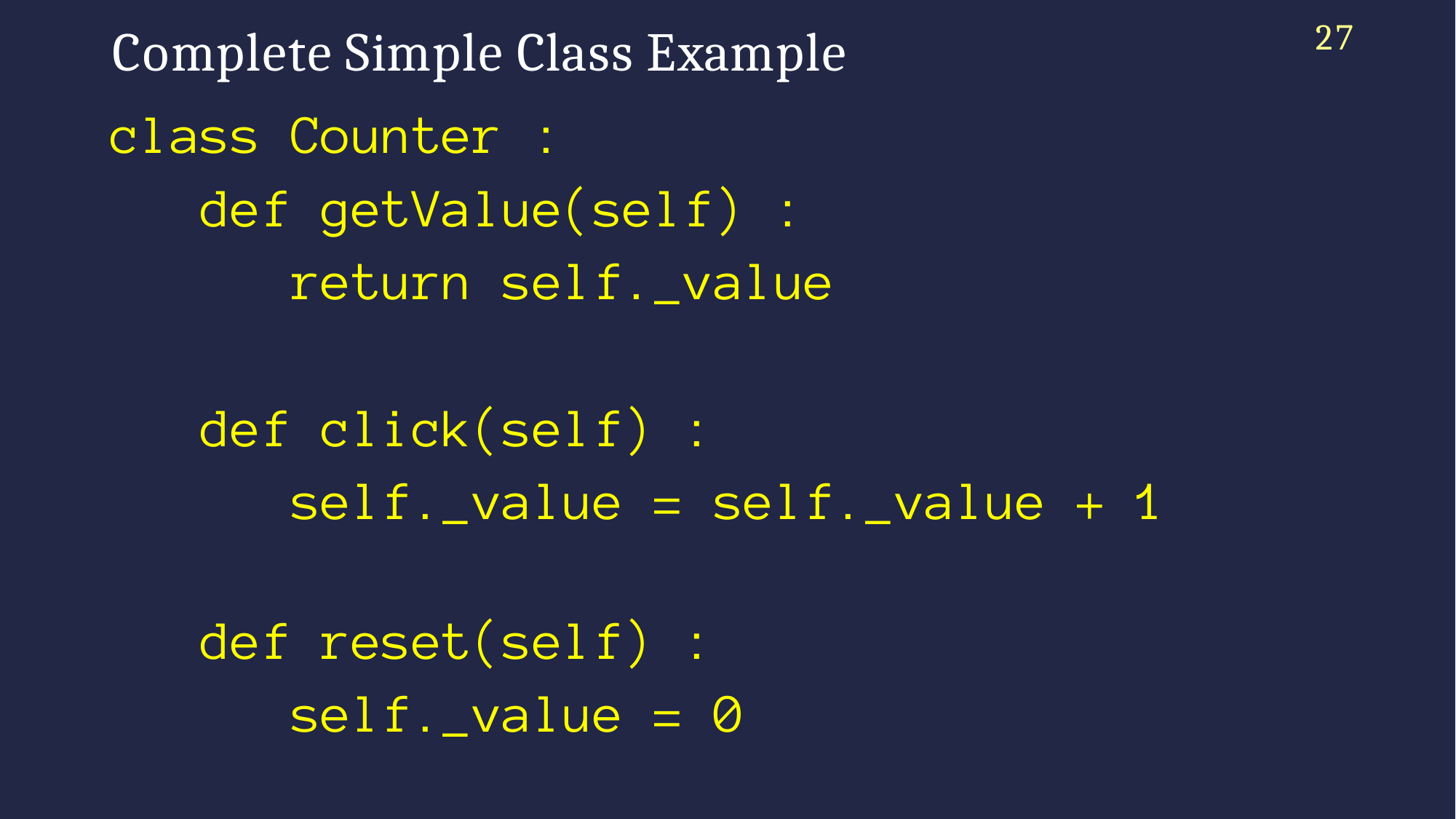

27
# Complete Simple Class Example
class Counter :
   def getValue(self) :
      return self._value

   def click(self) :
      self._value = self._value + 1

   def reset(self) :
      self._value = 0